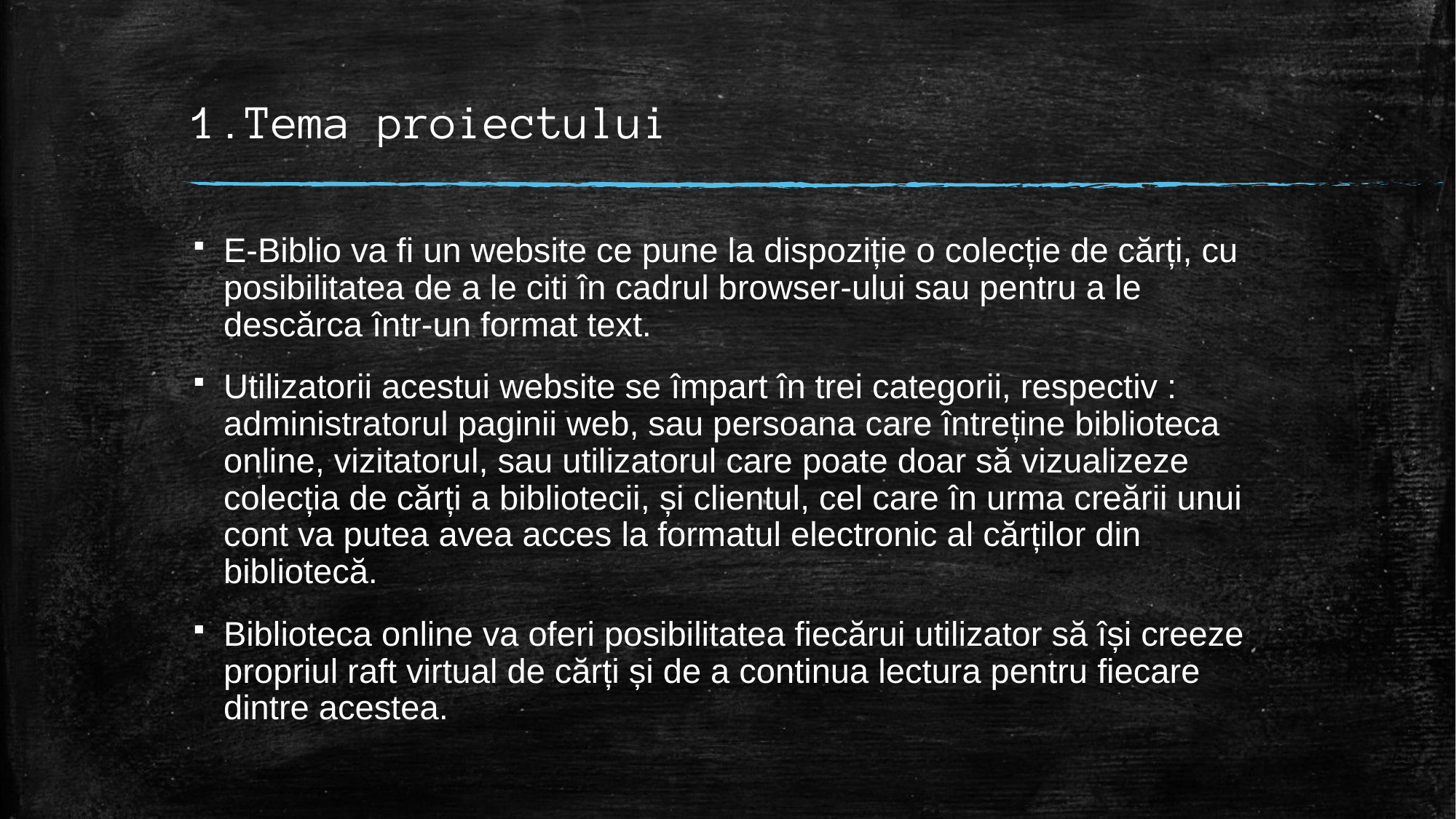

# 1.Tema proiectului
E-Biblio va fi un website ce pune la dispoziție o colecție de cărți, cu posibilitatea de a le citi în cadrul browser-ului sau pentru a le descărca într-un format text.
Utilizatorii acestui website se împart în trei categorii, respectiv : administratorul paginii web, sau persoana care întreține biblioteca online, vizitatorul, sau utilizatorul care poate doar să vizualizeze colecția de cărți a bibliotecii, și clientul, cel care în urma creării unui cont va putea avea acces la formatul electronic al cărților din bibliotecă.
Biblioteca online va oferi posibilitatea fiecărui utilizator să își creeze propriul raft virtual de cărți și de a continua lectura pentru fiecare dintre acestea.